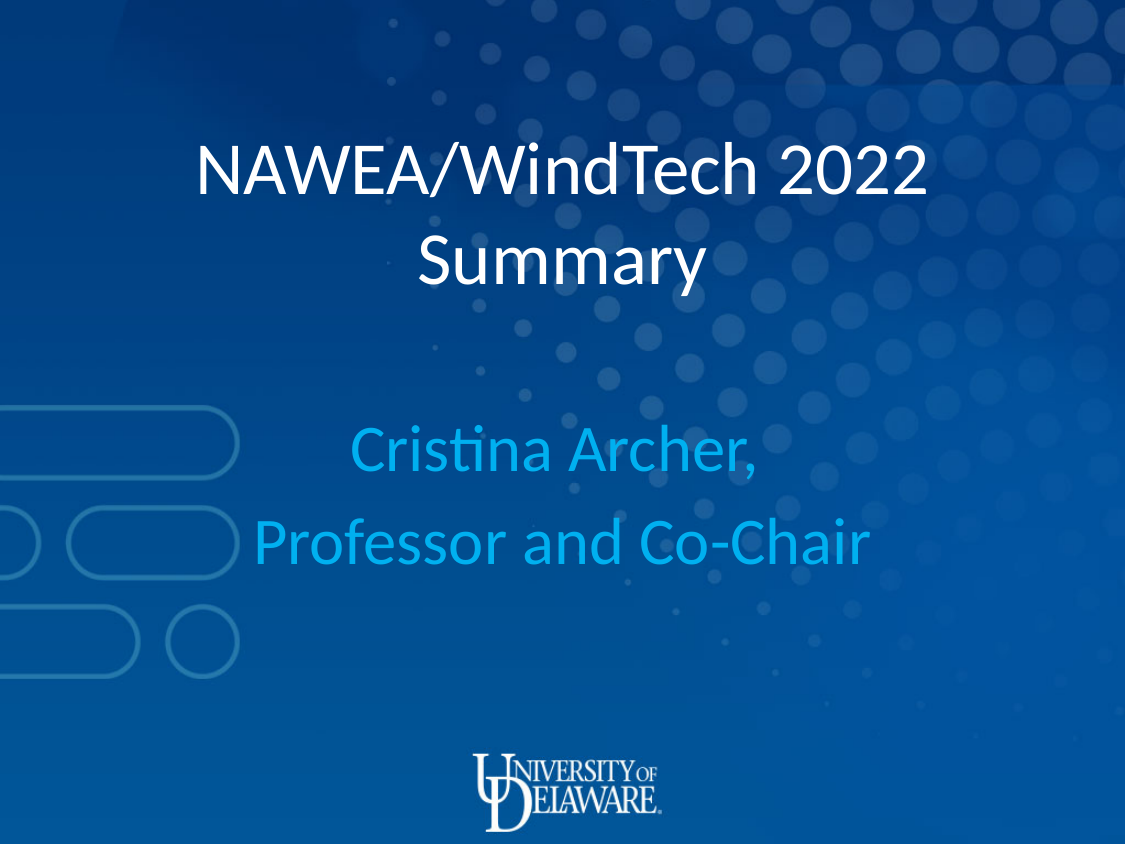

NAWEA/WindTech 2022
Summary
Cristina Archer,
Professor and Co-Chair